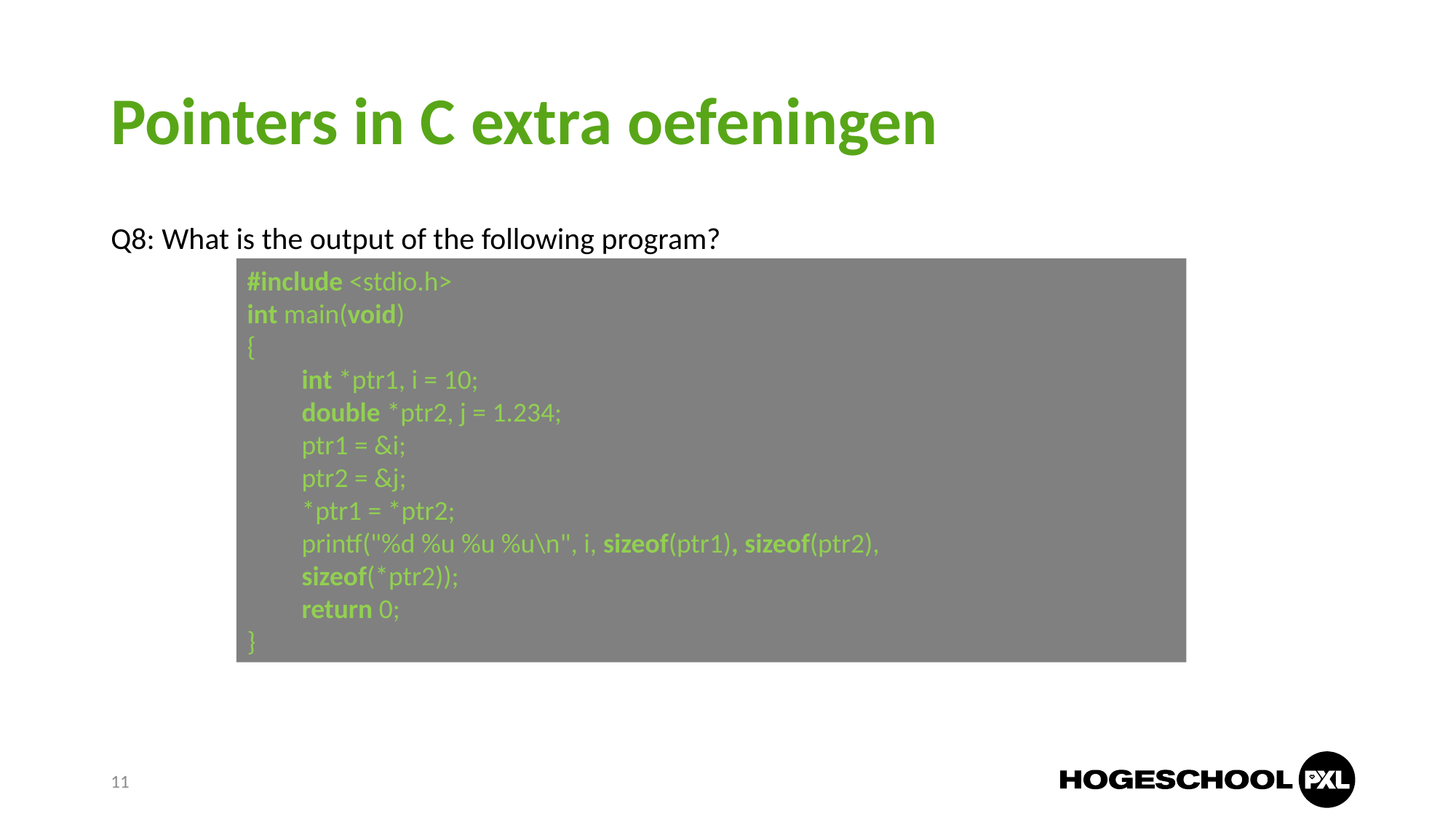

# Pointers in C extra oefeningen
Q8: What is the output of the following program?
#include <stdio.h>
int main(void)
{
int *ptr1, i = 10;
double *ptr2, j = 1.234;
ptr1 = &i;
ptr2 = &j;
*ptr1 = *ptr2;
printf("%d %u %u %u\n", i, sizeof(ptr1), sizeof(ptr2),
sizeof(*ptr2));
return 0;
}
11